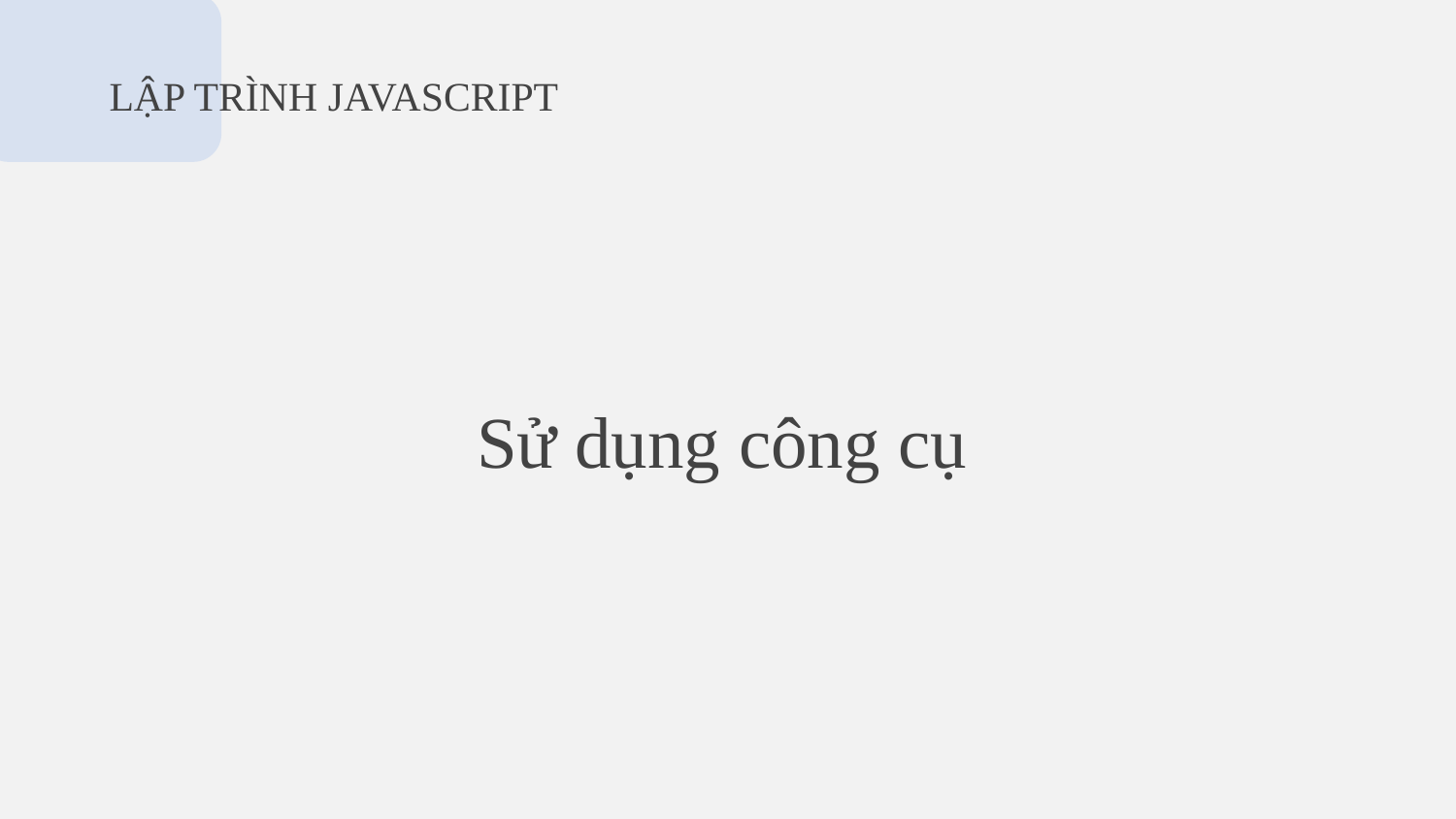

#
LẬP TRÌNH JAVASCRIPT
Sử dụng công cụ